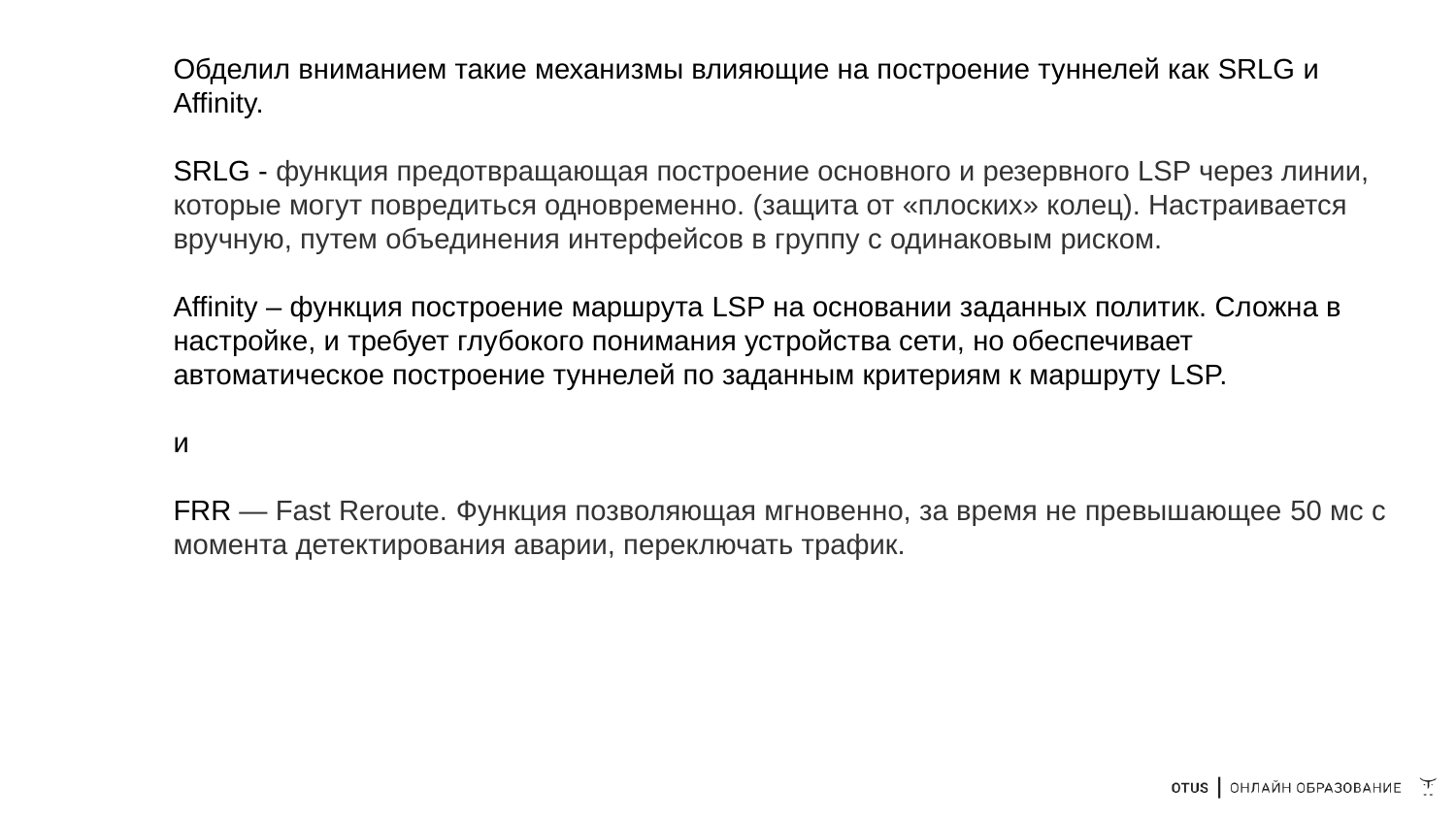

Обделил вниманием такие механизмы влияющие на построение туннелей как SRLG и Affinity.

SRLG - функция предотвращающая построение основного и резервного LSP через линии, которые могут повредиться одновременно. (защита от «плоских» колец). Настраивается вручную, путем объединения интерфейсов в группу с одинаковым риском.

Affinity – функция построение маршрута LSP на основании заданных политик. Сложна в настройке, и требует глубокого понимания устройства сети, но обеспечивает автоматическое построение туннелей по заданным критериям к маршруту LSP.

и

FRR — Fast Reroute. Функция позволяющая мгновенно, за время не превышающее 50 мс с момента детектирования аварии, переключать трафик.